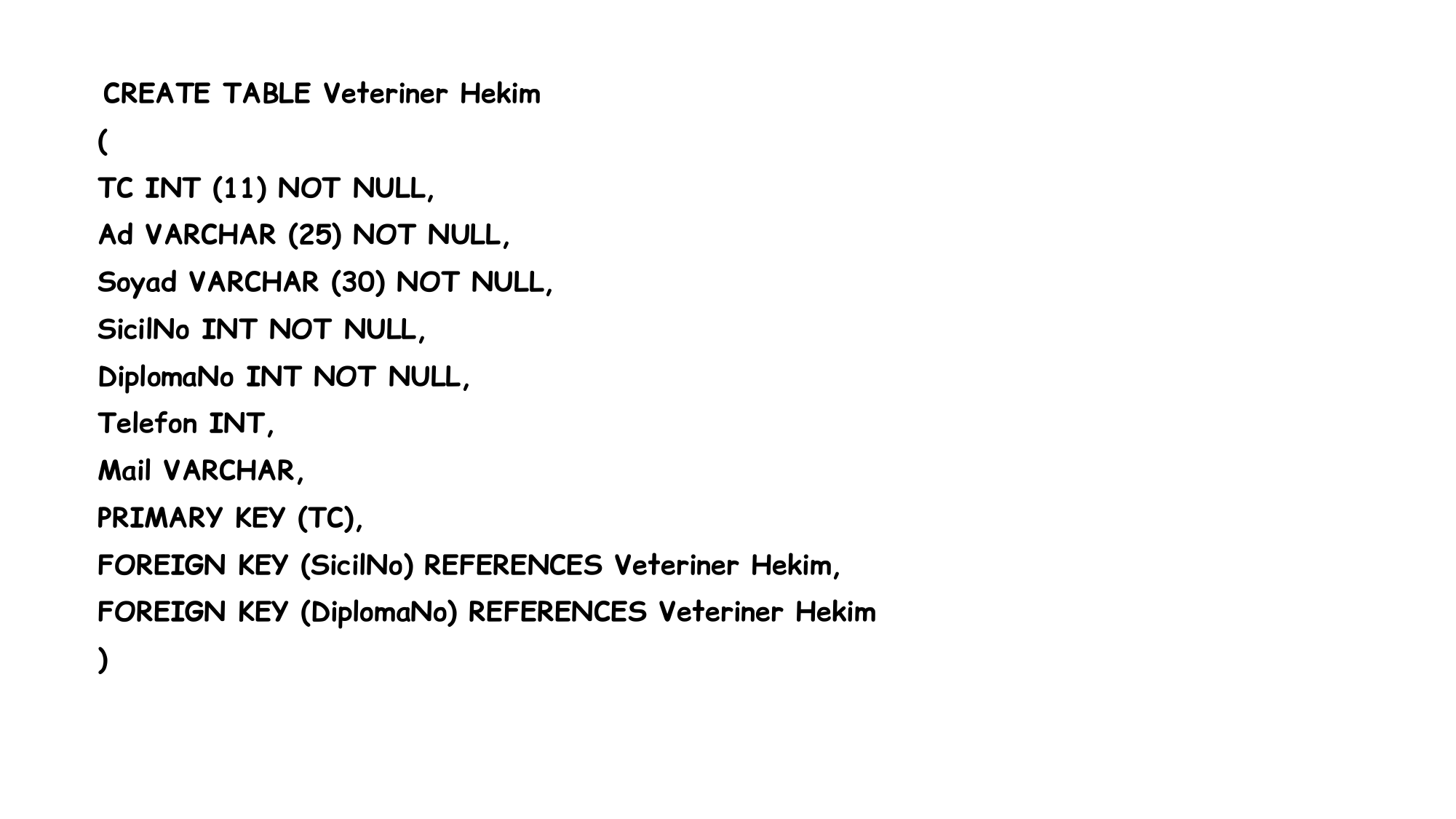

CREATE TABLE Veteriner Hekim
(
TC INT (11) NOT NULL,
Ad VARCHAR (25) NOT NULL,
Soyad VARCHAR (30) NOT NULL,
SicilNo INT NOT NULL,
DiplomaNo INT NOT NULL,
Telefon INT,
Mail VARCHAR,
PRIMARY KEY (TC),
FOREIGN KEY (SicilNo) REFERENCES Veteriner Hekim,
FOREIGN KEY (DiplomaNo) REFERENCES Veteriner Hekim
)